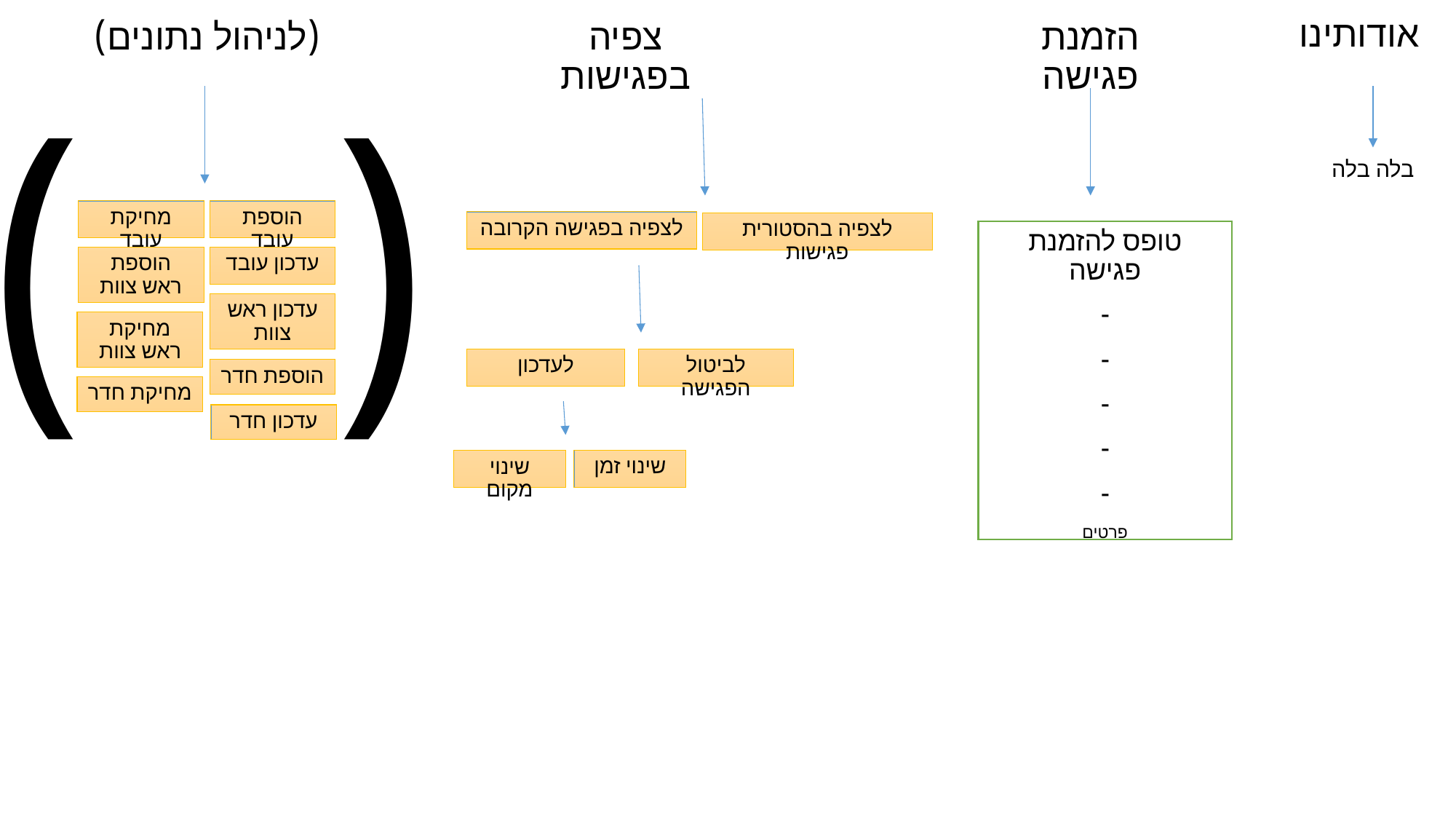

אודותינו
(לניהול נתונים)
צפיה בפגישות
הזמנת פגישה
(   )
בלה בלה
מחיקת עובד
הוספת עובד
לצפיה בפגישה הקרובה
לצפיה בהסטורית פגישות
טופס להזמנת פגישה
-
-
-
-
-
פרטים

עדכון עובד
הוספת ראש צוות
עדכון ראש צוות
מחיקת ראש צוות
לעדכון
לביטול הפגישה
הוספת חדר
מחיקת חדר
עדכון חדר
שינוי זמן
שינוי מקום